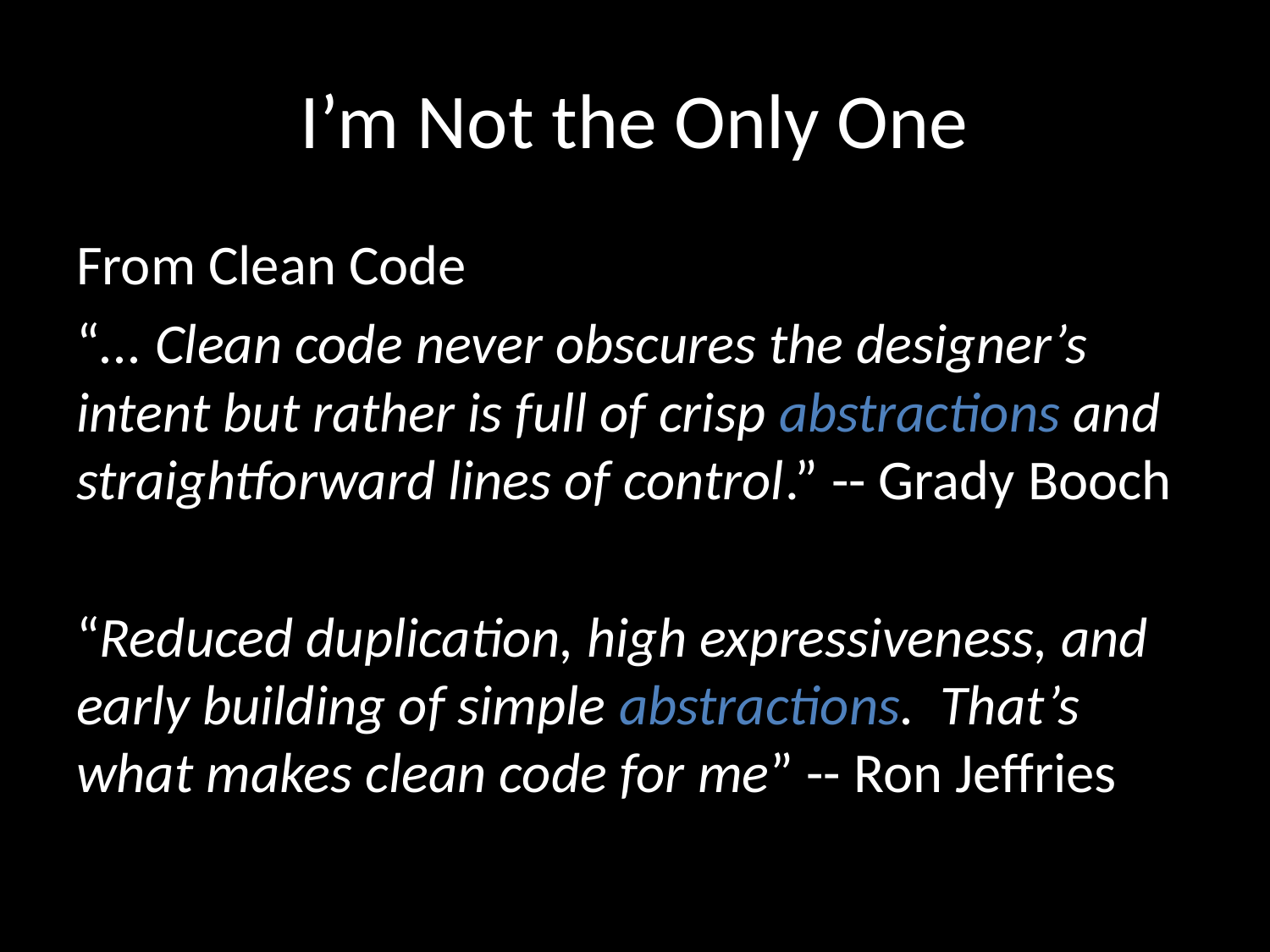

# I’m Not the Only One
From Clean Code
“... Clean code never obscures the designer’s intent but rather is full of crisp abstractions and straightforward lines of control.” -- Grady Booch

“Reduced duplication, high expressiveness, and early building of simple abstractions.  That’s what makes clean code for me” -- Ron Jeffries